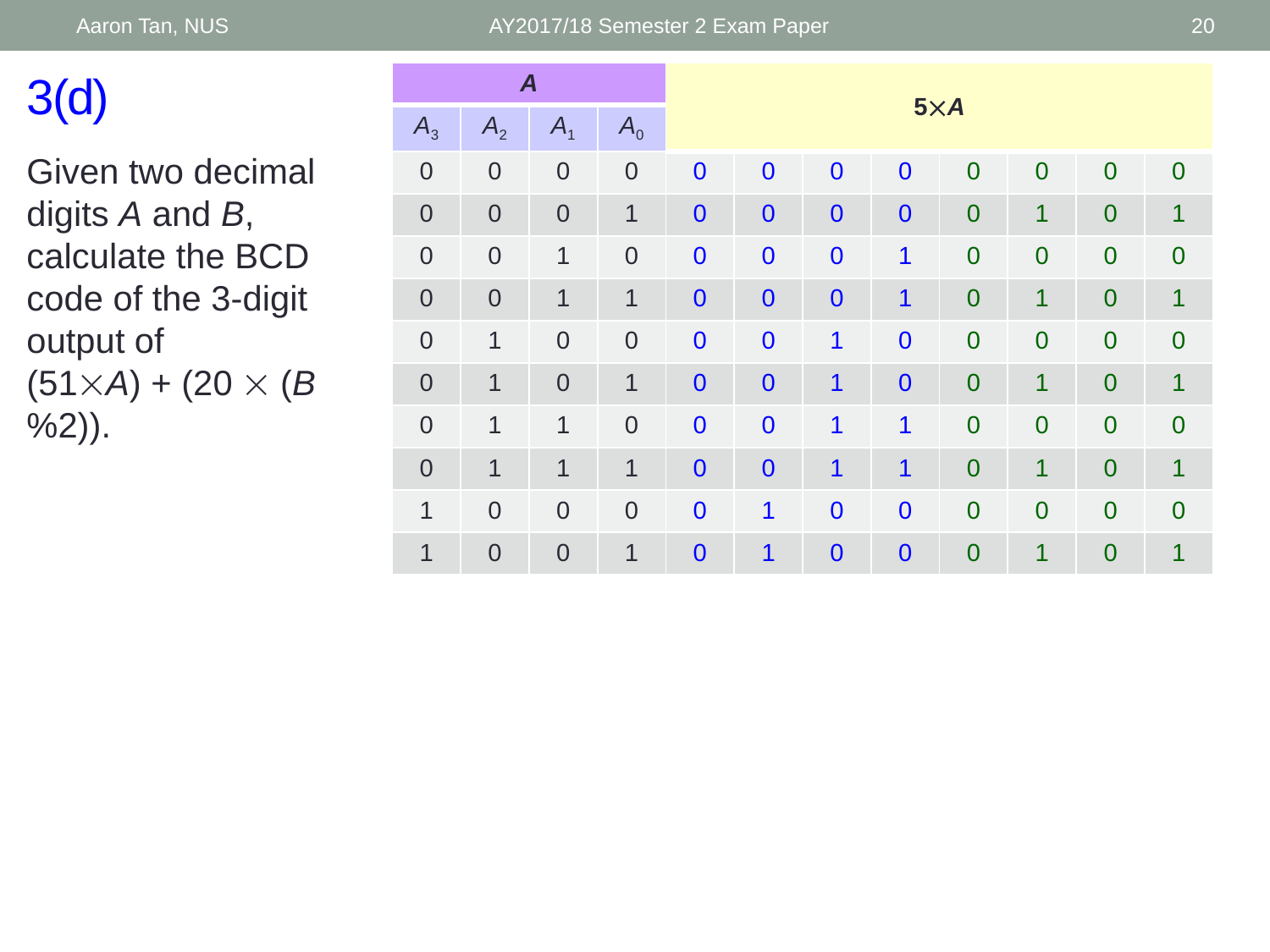

Aaron Tan, NUS
AY2017/18 Semester 2 Exam Paper
20
# 3(d)
| A |  |  |  | 5×A |  |  |  |  |  |  |  |
| --- | --- | --- | --- | --- | --- | --- | --- | --- | --- | --- | --- |
| A3 | A2 | A1 | A0 |  |  |  |  |  |  |  |  |
| 0 | 0 | 0 | 0 | 0 | 0 | 0 | 0 | 0 | 0 | 0 | 0 |
| 0 | 0 | 0 | 1 | 0 | 0 | 0 | 0 | 0 | 1 | 0 | 1 |
| 0 | 0 | 1 | 0 | 0 | 0 | 0 | 1 | 0 | 0 | 0 | 0 |
| 0 | 0 | 1 | 1 | 0 | 0 | 0 | 1 | 0 | 1 | 0 | 1 |
| 0 | 1 | 0 | 0 | 0 | 0 | 1 | 0 | 0 | 0 | 0 | 0 |
| 0 | 1 | 0 | 1 | 0 | 0 | 1 | 0 | 0 | 1 | 0 | 1 |
| 0 | 1 | 1 | 0 | 0 | 0 | 1 | 1 | 0 | 0 | 0 | 0 |
| 0 | 1 | 1 | 1 | 0 | 0 | 1 | 1 | 0 | 1 | 0 | 1 |
| 1 | 0 | 0 | 0 | 0 | 1 | 0 | 0 | 0 | 0 | 0 | 0 |
| 1 | 0 | 0 | 1 | 0 | 1 | 0 | 0 | 0 | 1 | 0 | 1 |
Given two decimal digits A and B, calculate the BCD code of the 3-digit output of
(51×A) + (20 × (B%2)).